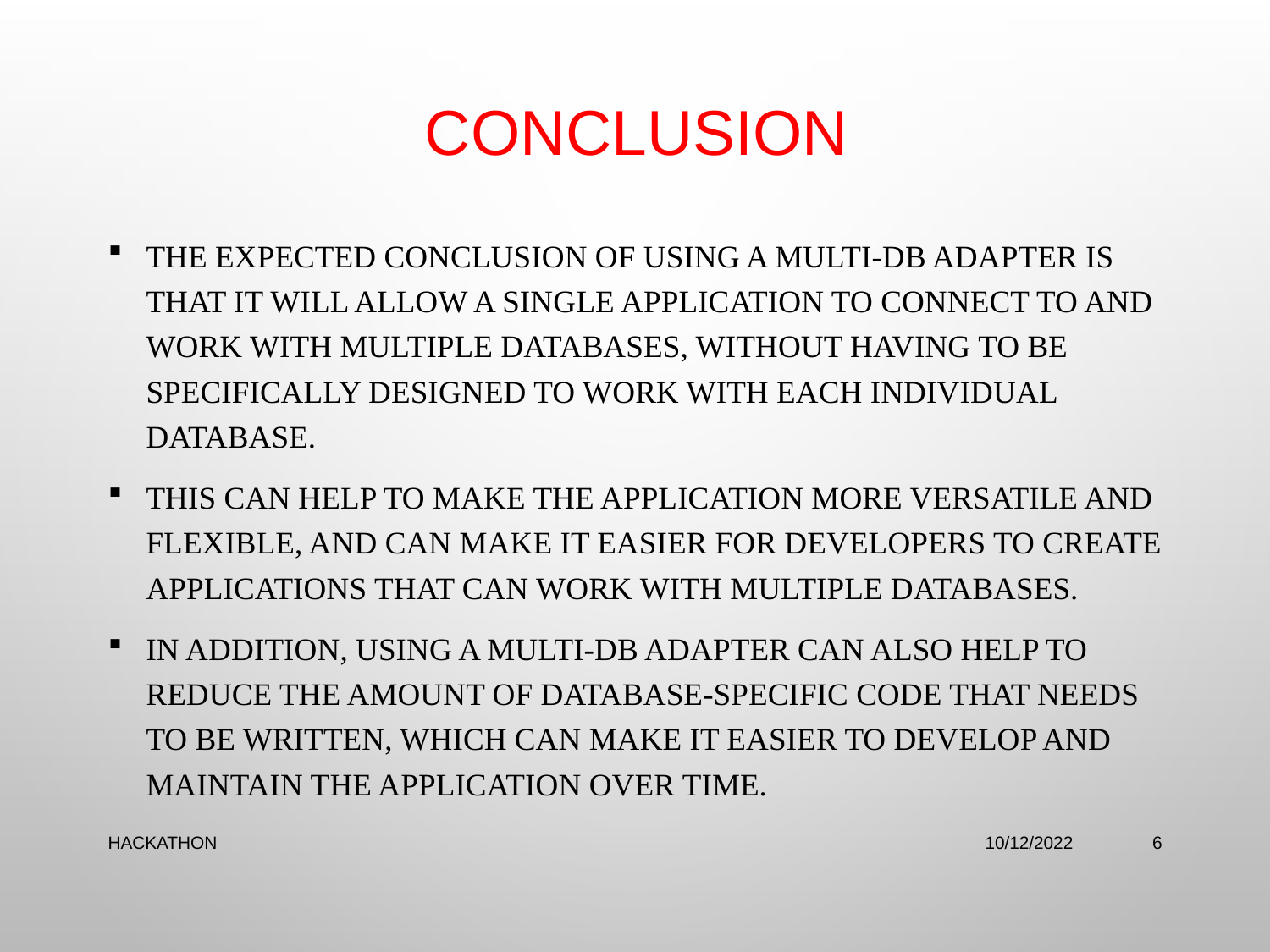

# Conclusion
The expected conclusion of using a multi-DB adapter is that it will allow a single application to connect to and work with multiple databases, without having to be specifically designed to work with each individual database.
This can help to make the application more versatile and flexible, and can make it easier for developers to create applications that can work with multiple databases.
In addition, using a multi-DB adapter can also help to reduce the amount of database-specific code that needs to be written, which can make it easier to develop and maintain the application over time.

HACKATHON
10/12/2022
6